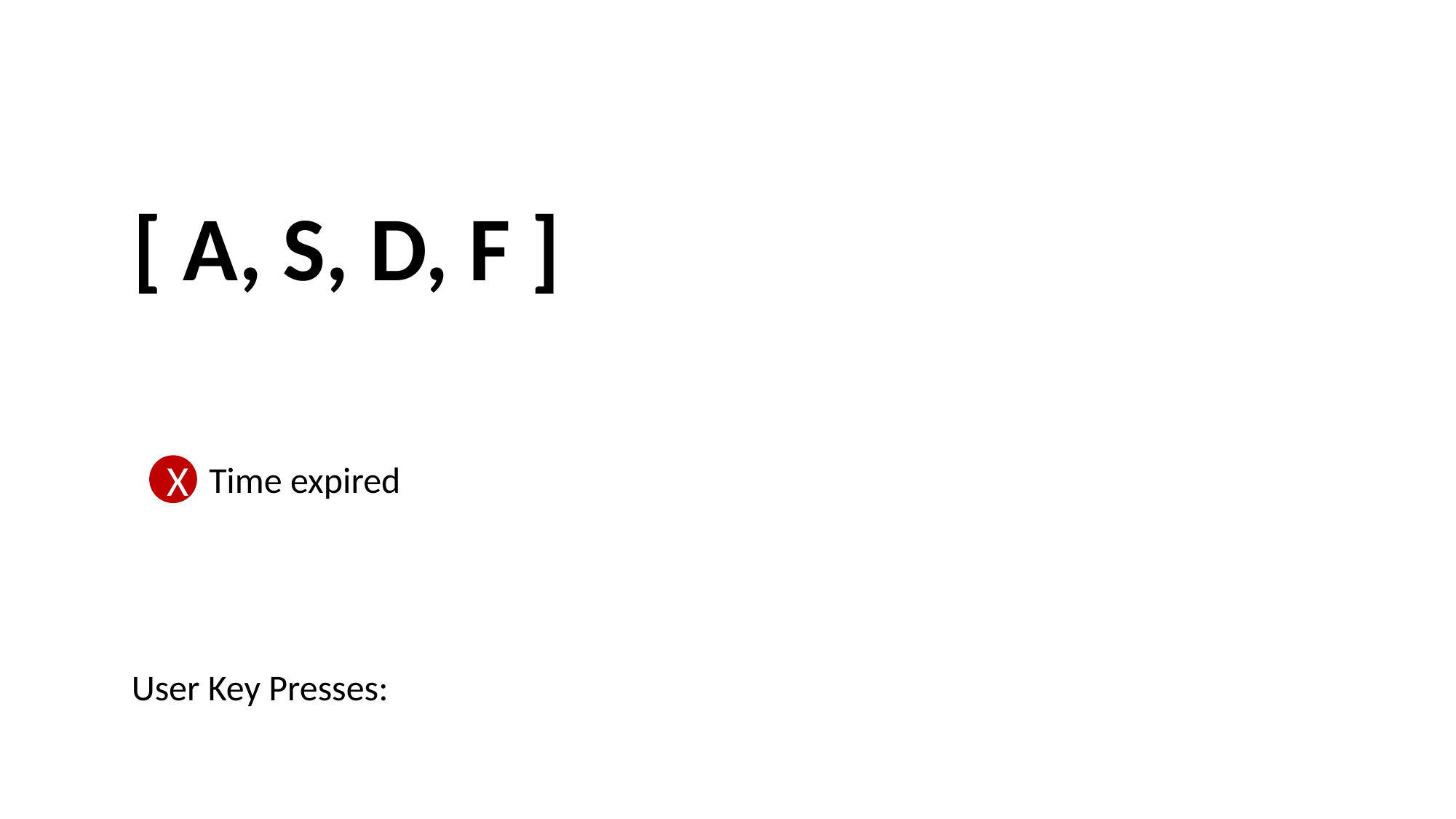

[ A, S, D, F ]
Time expired
X
User Key Presses: